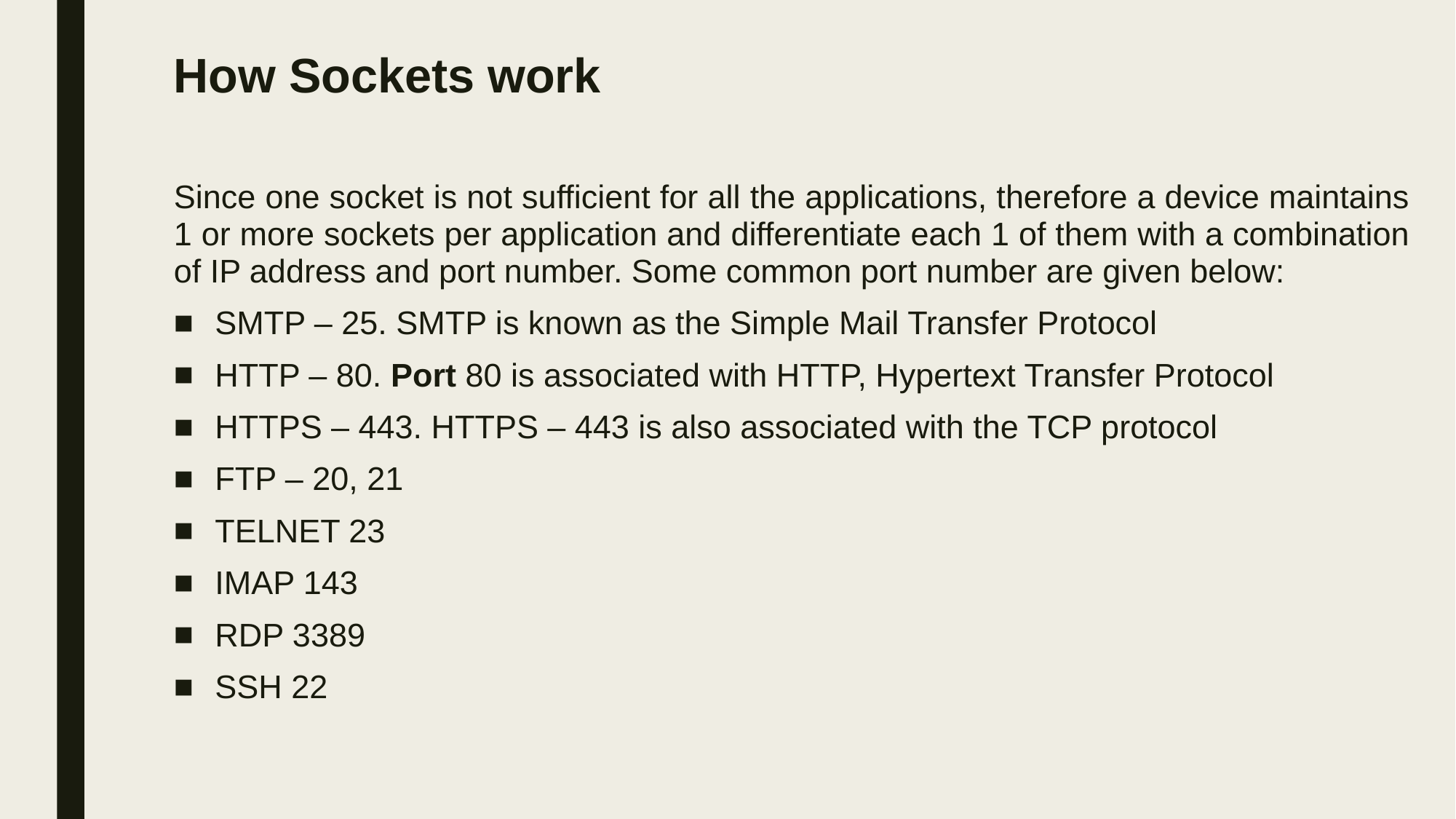

# How Sockets work
Since one socket is not sufficient for all the applications, therefore a device maintains 1 or more sockets per application and differentiate each 1 of them with a combination of IP address and port number. Some common port number are given below:
SMTP – 25. SMTP is known as the Simple Mail Transfer Protocol
HTTP – 80. Port 80 is associated with HTTP, Hypertext Transfer Protocol
HTTPS – 443. HTTPS – 443 is also associated with the TCP protocol
FTP – 20, 21
TELNET 23
IMAP 143
RDP 3389
SSH 22